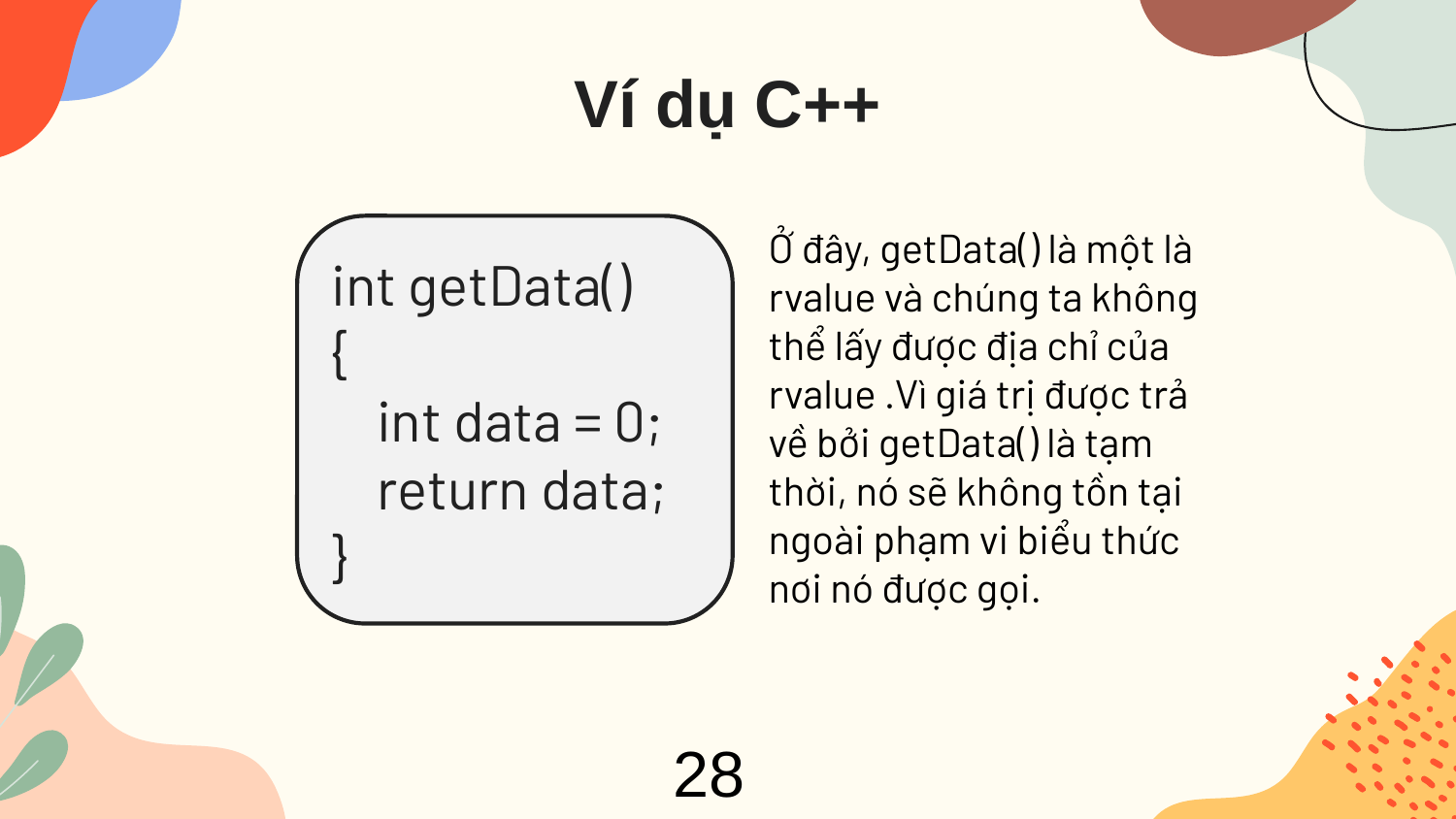

# Ví dụ C++
int getData()
{
    int data = 0;
    return data;
}
Ở đây, getData() là một là rvalue và chúng ta không thể lấy được địa chỉ của rvalue .Vì giá trị được trả về bởi getData() là tạm thời, nó sẽ không tồn tại ngoài phạm vi biểu thức nơi nó được gọi.

28